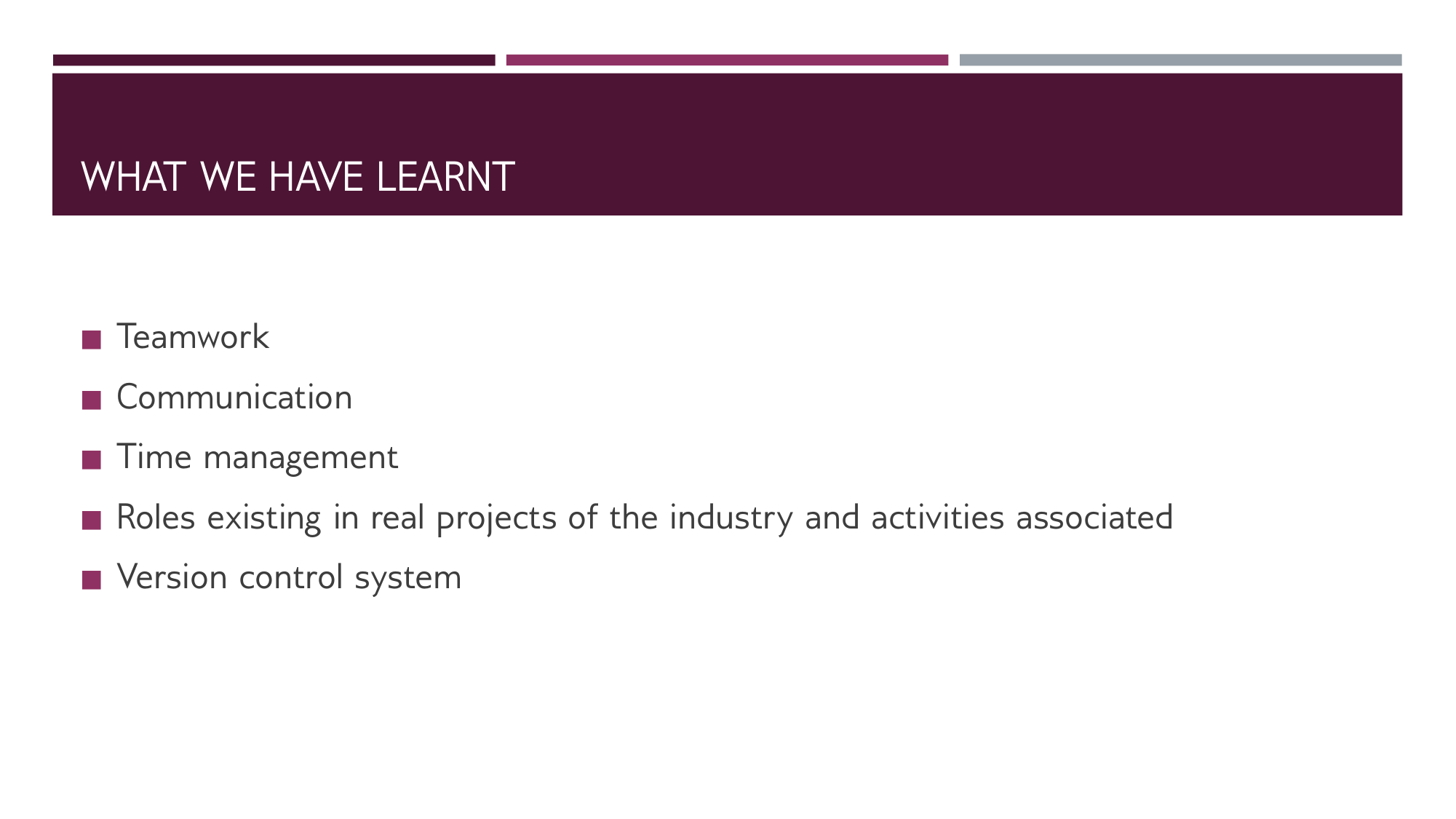

# WHAT WE HAVE LEARNT
Teamwork
Communication
Time management
Roles existing in real projects of the industry and activities associated
Version control system